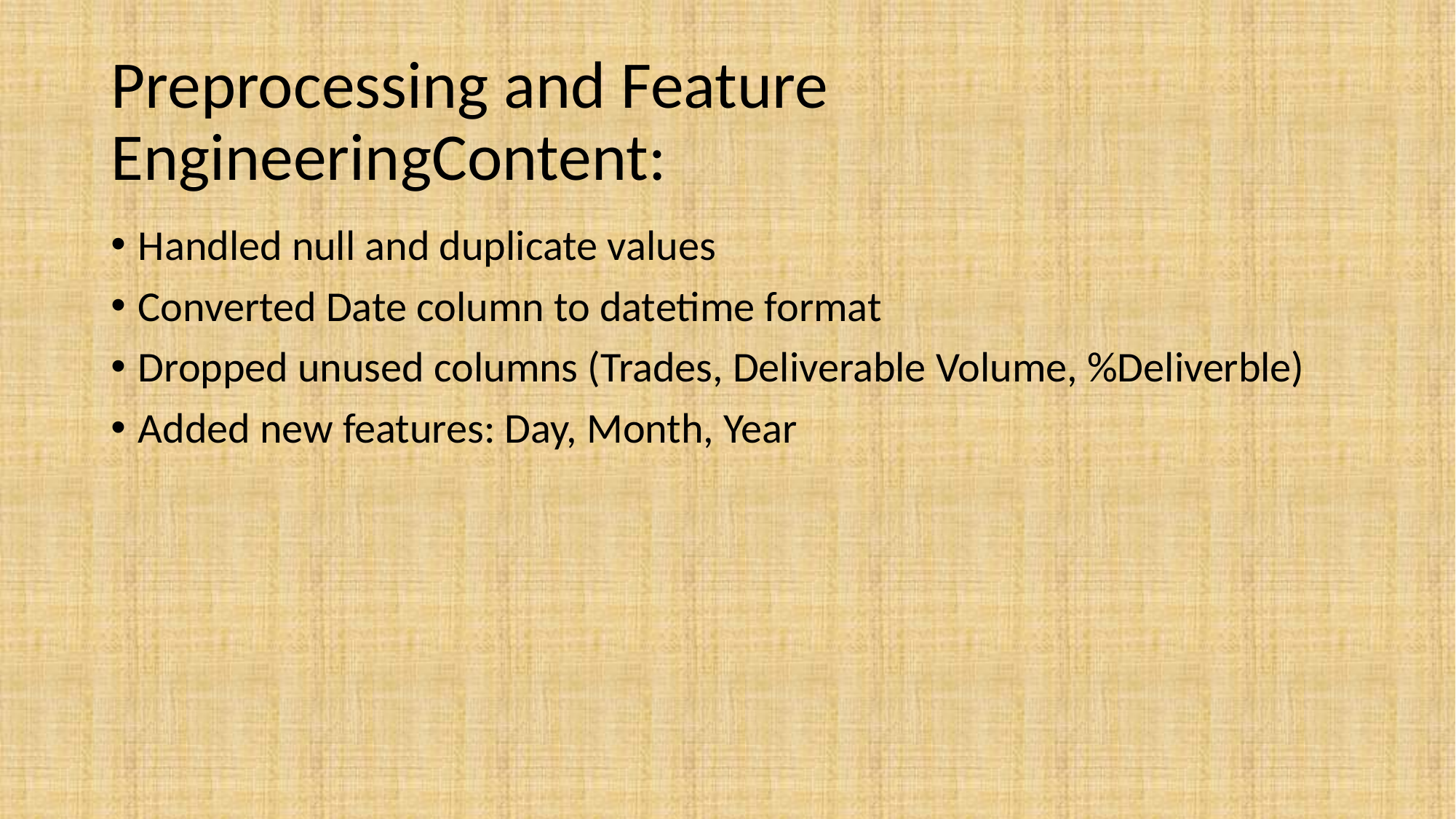

# Preprocessing and Feature EngineeringContent:
Handled null and duplicate values
Converted Date column to datetime format
Dropped unused columns (Trades, Deliverable Volume, %Deliverble)
Added new features: Day, Month, Year